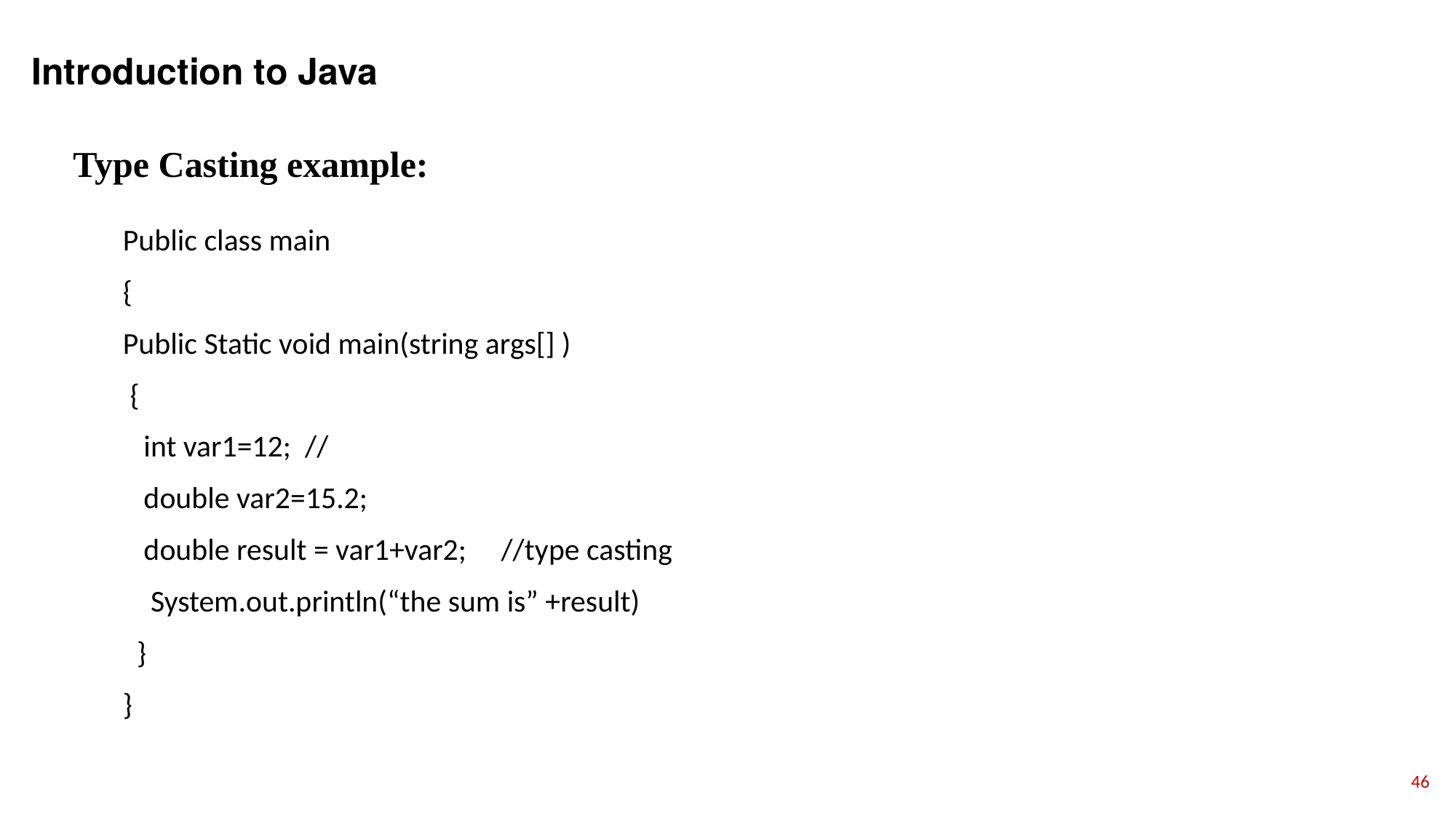

Introduction to Java
Type Casting example:
Public class main
{
Public Static void main(string args[] )
 {
   int var1=12;  //
   double var2=15.2;
   double result = var1+var2;     //type casting
    System.out.println(“the sum is” +result)
  }
}
46